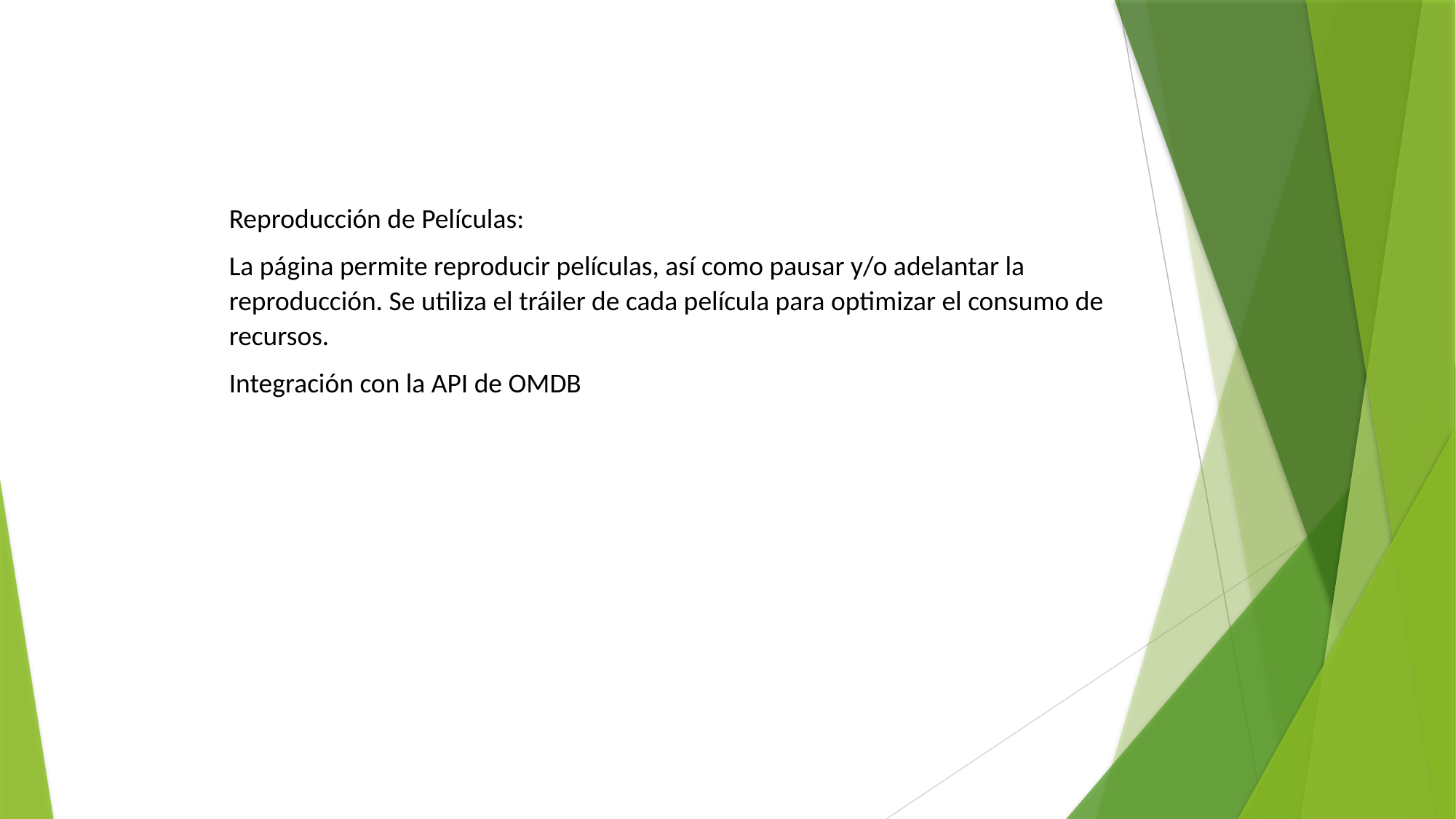

Reproducción de Películas:
La página permite reproducir películas, así como pausar y/o adelantar la reproducción. Se utiliza el tráiler de cada película para optimizar el consumo de recursos.
Integración con la API de OMDB